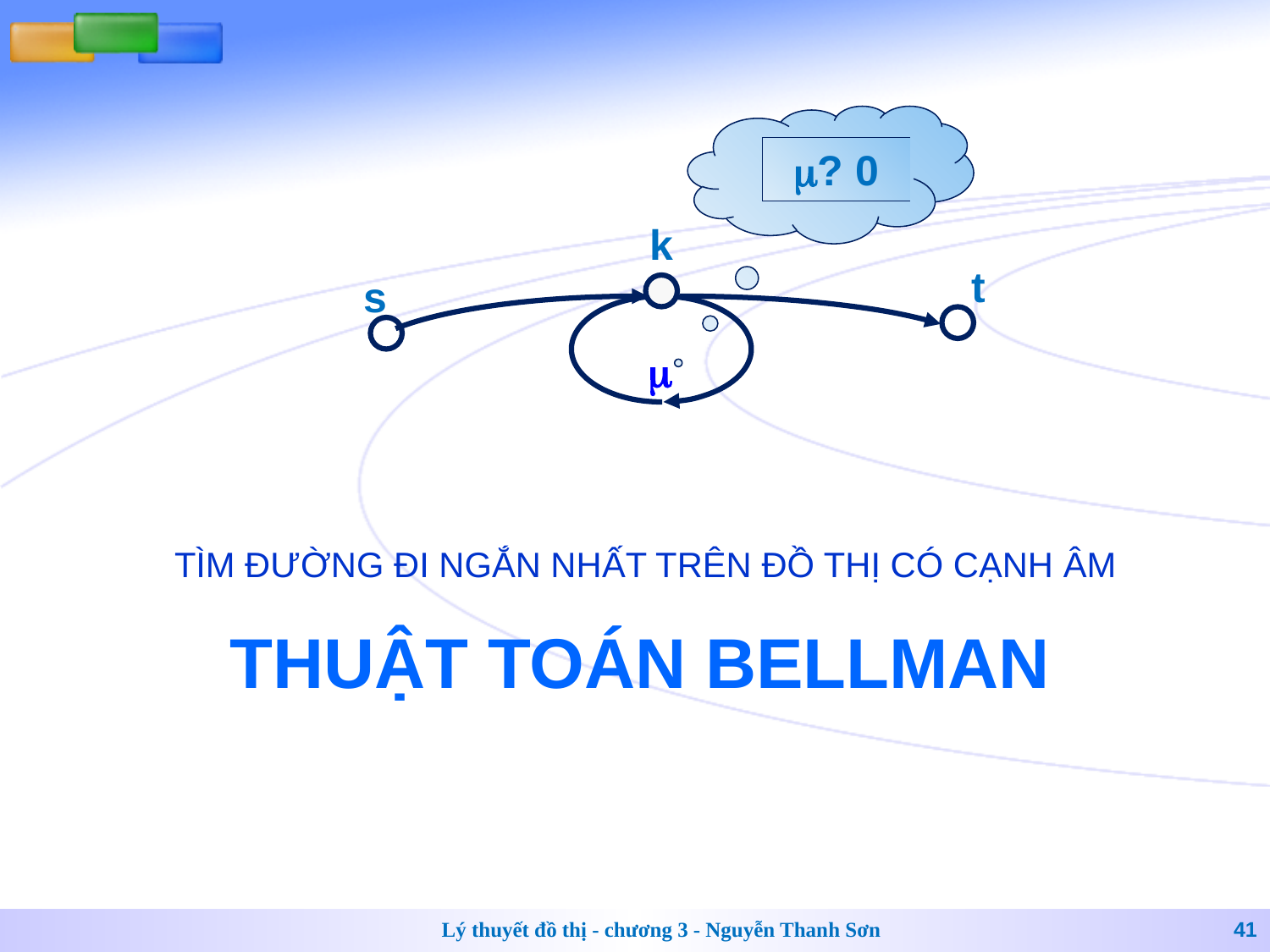

μ? 0
k
t
s

μ
TÌM ĐƯỜNG ĐI NGẮN NHẤT TRÊN ĐỒ THỊ CÓ CẠNH ÂM
# THUẬT TOÁN BELLMAN
Lý thuyết đồ thị - chương 3 - Nguyễn Thanh Sơn
41